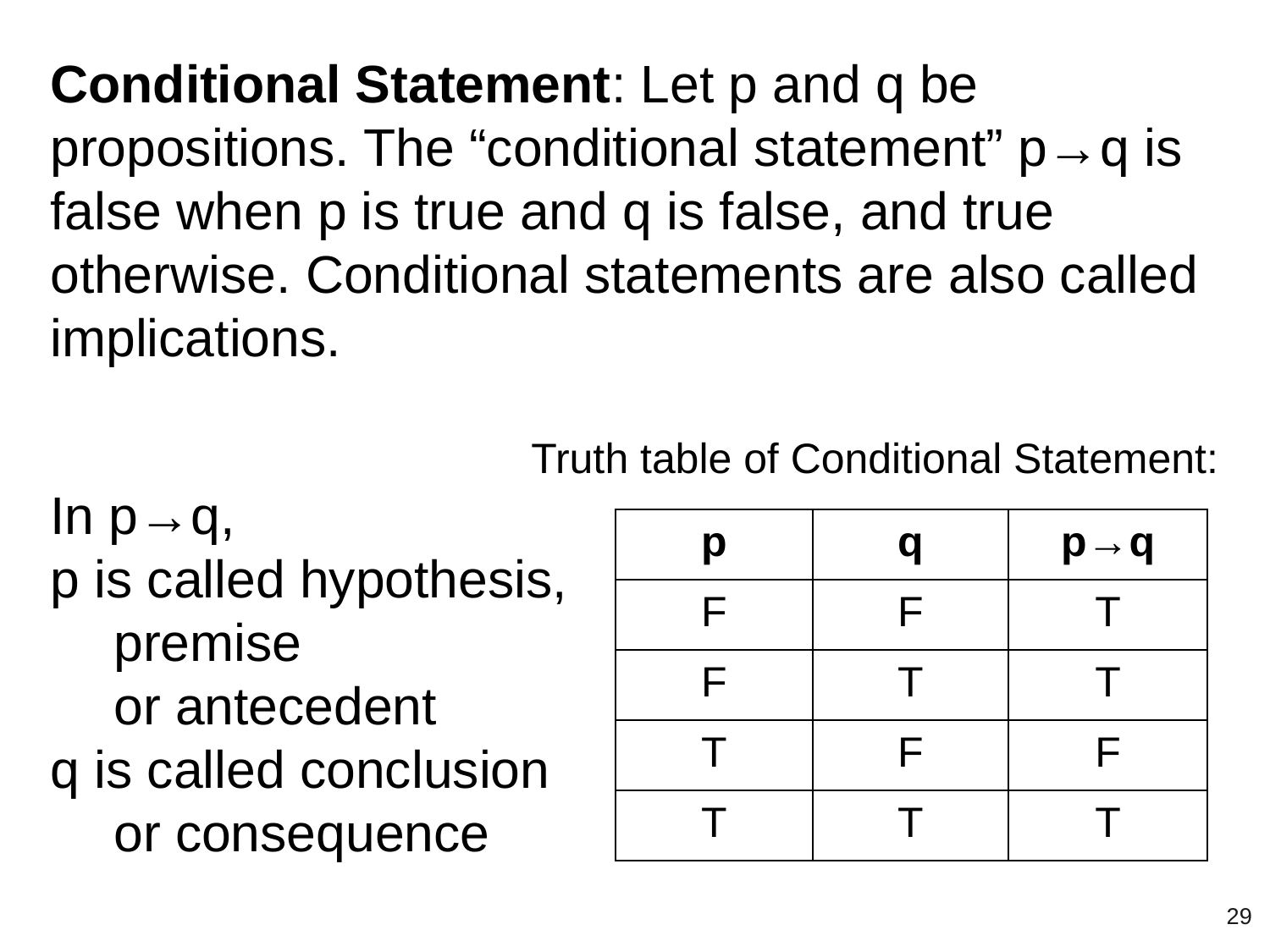

Conditional Statement: Let p and q be propositions. The “conditional statement” p→q is false when p is true and q is false, and true otherwise. Conditional statements are also called implications.

Truth table of Conditional Statement:
In p→q,
p is called hypothesis,
premise
or antecedent
q is called conclusion
or consequence
| p | q | p→q |
| --- | --- | --- |
| F | F | T |
| F | T | T |
| T | F | F |
| T | T | T |
29